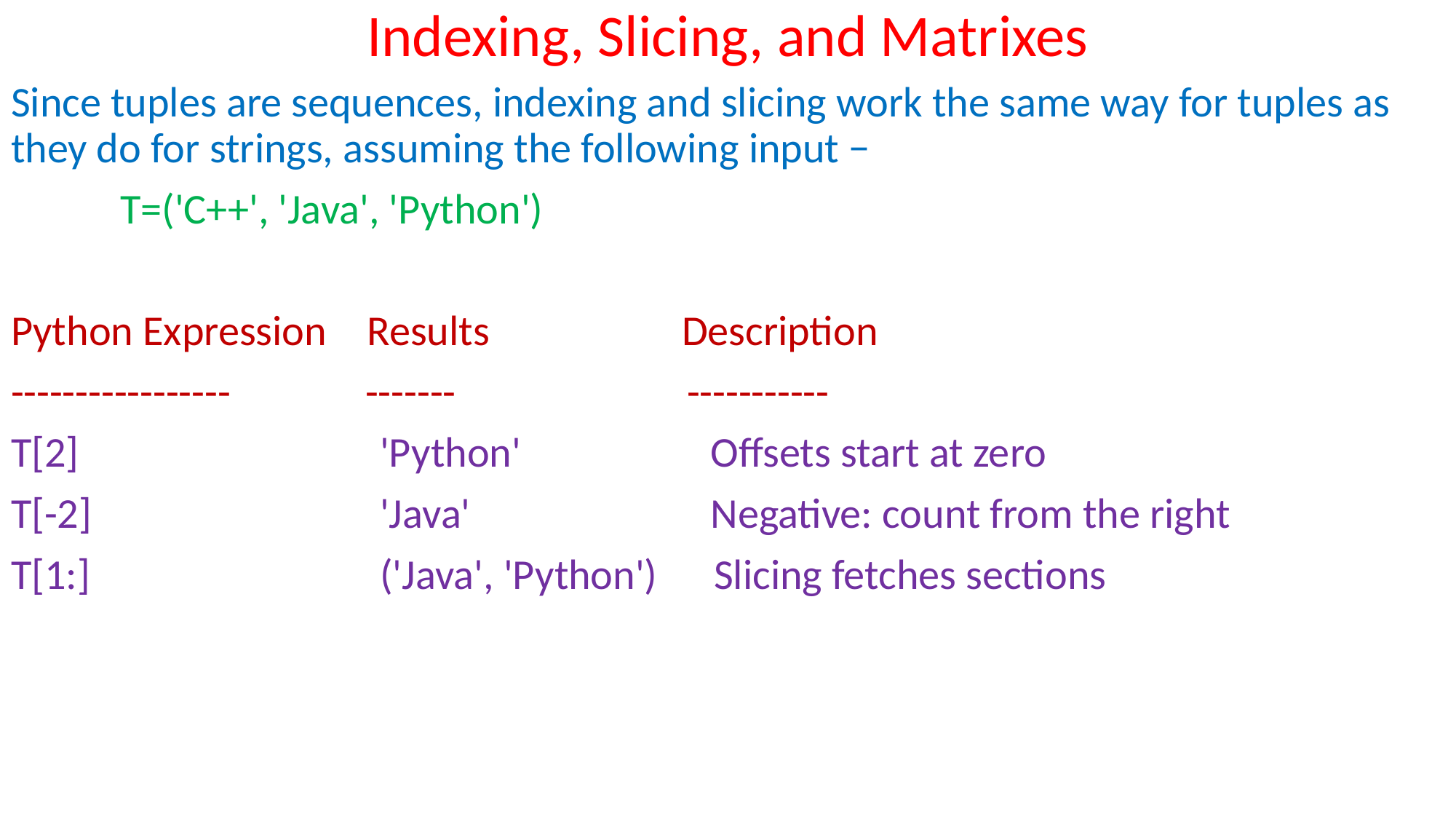

# Indexing, Slicing, and Matrixes
Since tuples are sequences, indexing and slicing work the same way for tuples as 	they do for strings, assuming the following input −
	T=('C++', 'Java', 'Python')

Python Expression	   Results 	             Description
-----------------              -------                        -----------
T[2]	                           'Python'	                Offsets start at zero
T[-2]	                           'Java'	                Negative: count from the right
T[1:]	                           ('Java', 'Python')	     Slicing fetches sections